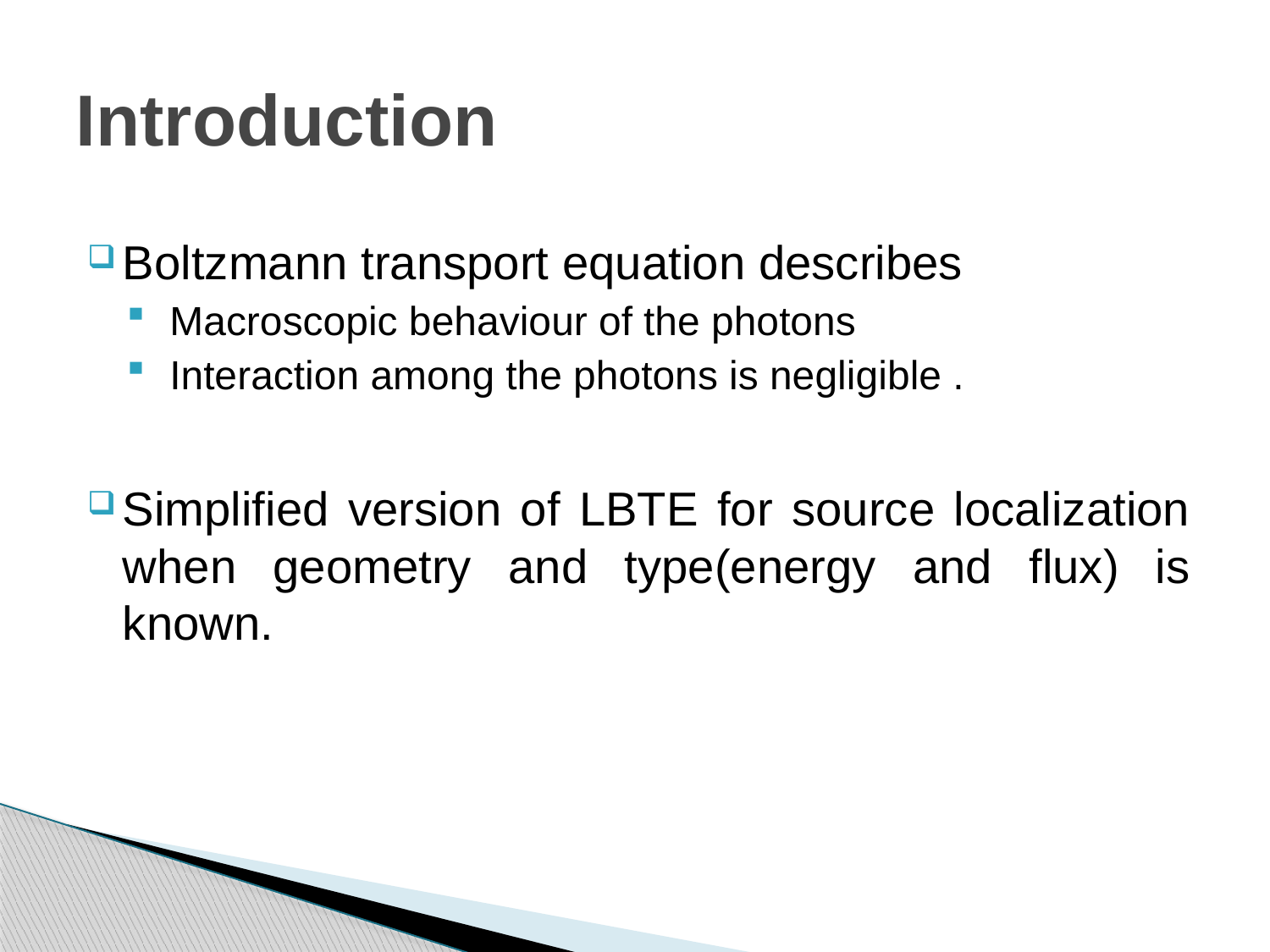

# Introduction

Boltzmann transport equation describes
 Macroscopic behaviour of the photons
 Interaction among the photons is negligible .

Simplified version of LBTE for source localization when geometry and type(energy and flux) is known.